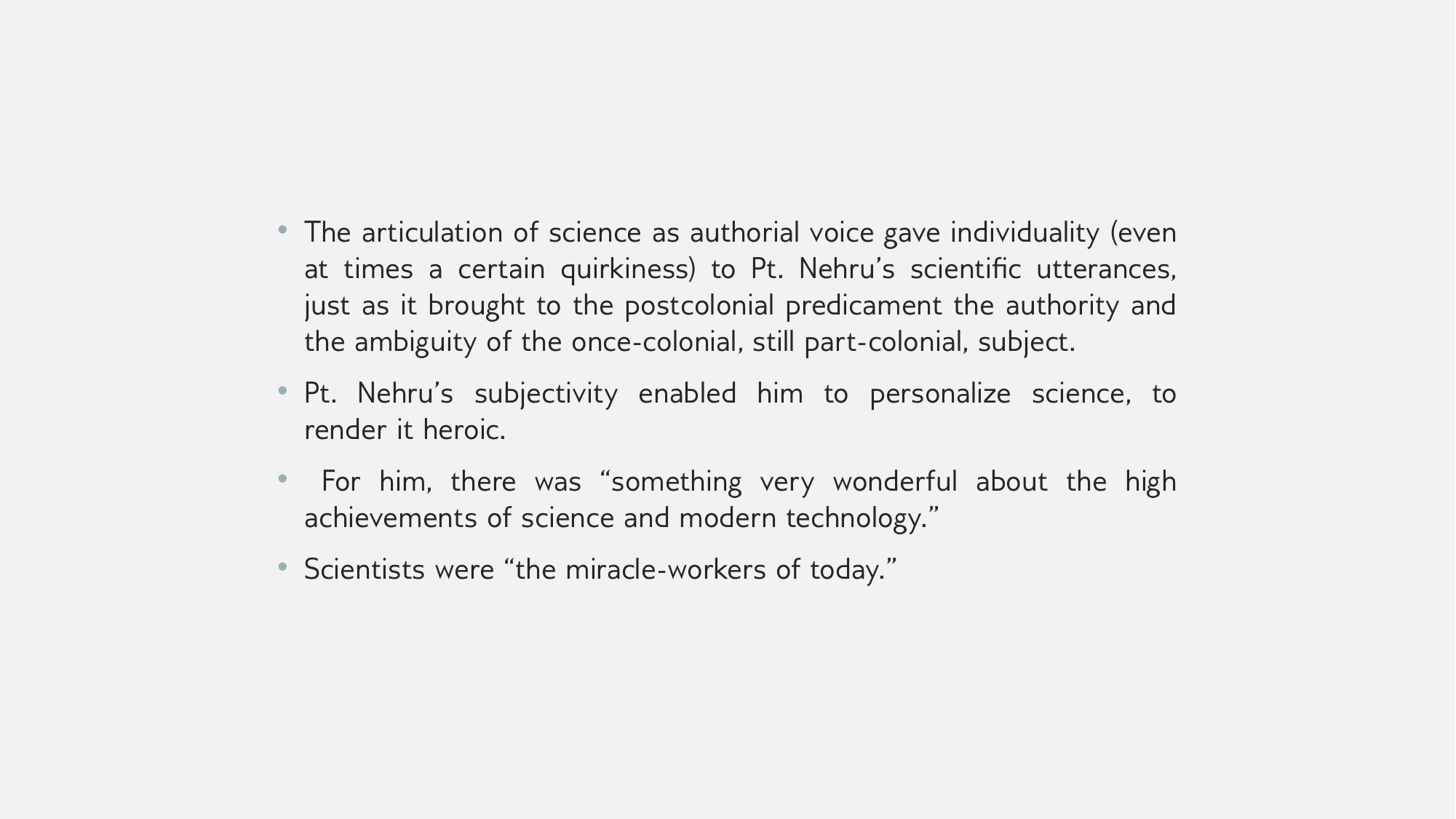

The articulation of science as authorial voice gave individuality (even at times a certain quirkiness) to Pt. Nehru’s scientific utterances, just as it brought to the postcolonial predicament the authority and the ambiguity of the once-colonial, still part-colonial, subject.
Pt. Nehru’s subjectivity enabled him to personalize science, to render it heroic.
 For him, there was “something very wonderful about the high achievements of science and modern technology.”
Scientists were “the miracle-workers of today.”